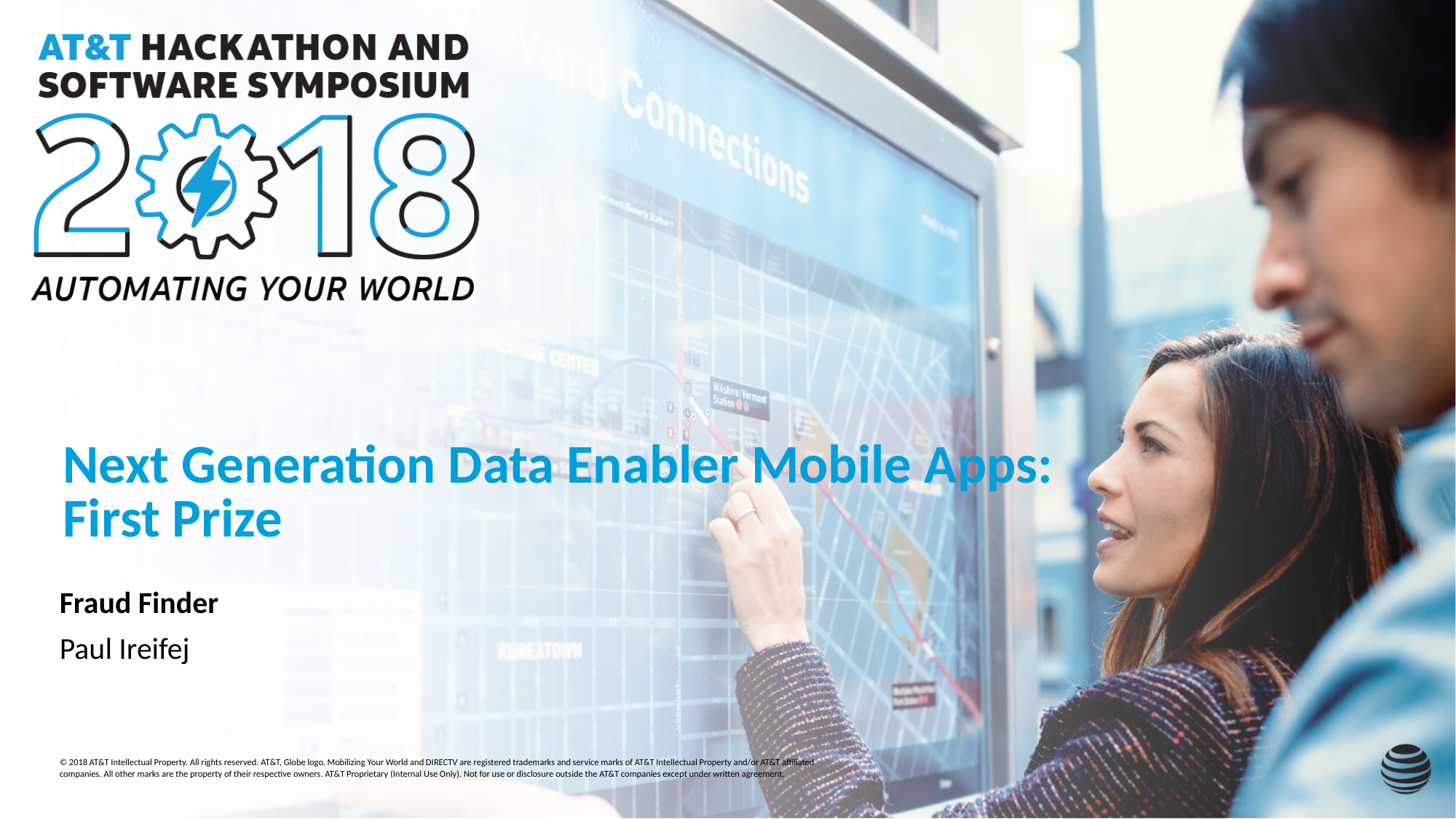

# Next Generation Data Enabler Mobile Apps: First Prize
Fraud Finder
Paul Ireifej